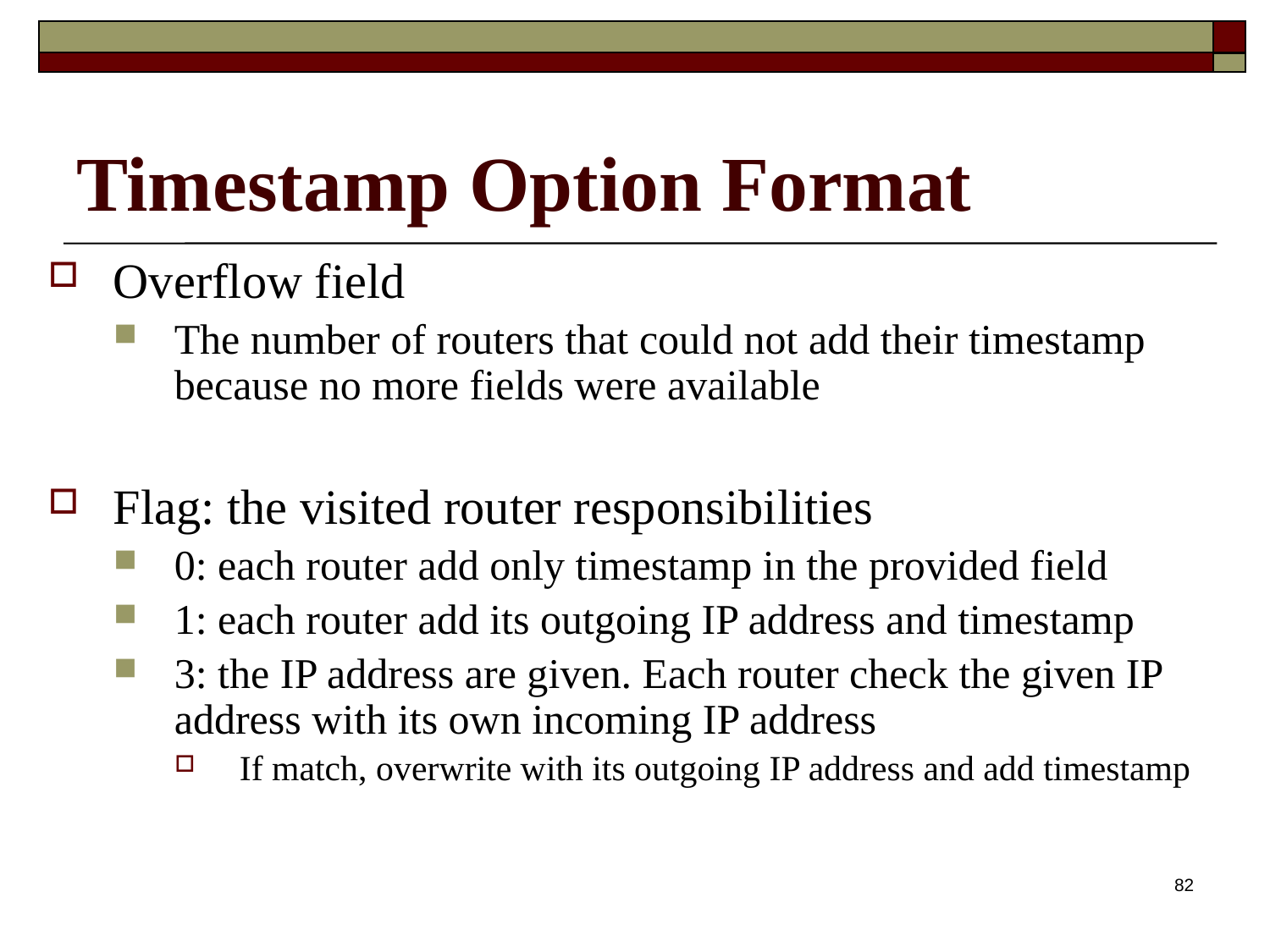

# Timestamp Option Format
Overflow field
The number of routers that could not add their timestamp because no more fields were available

Flag: the visited router responsibilities
0: each router add only timestamp in the provided field
1: each router add its outgoing IP address and timestamp
3: the IP address are given. Each router check the given IP address with its own incoming IP address
If match, overwrite with its outgoing IP address and add timestamp
82